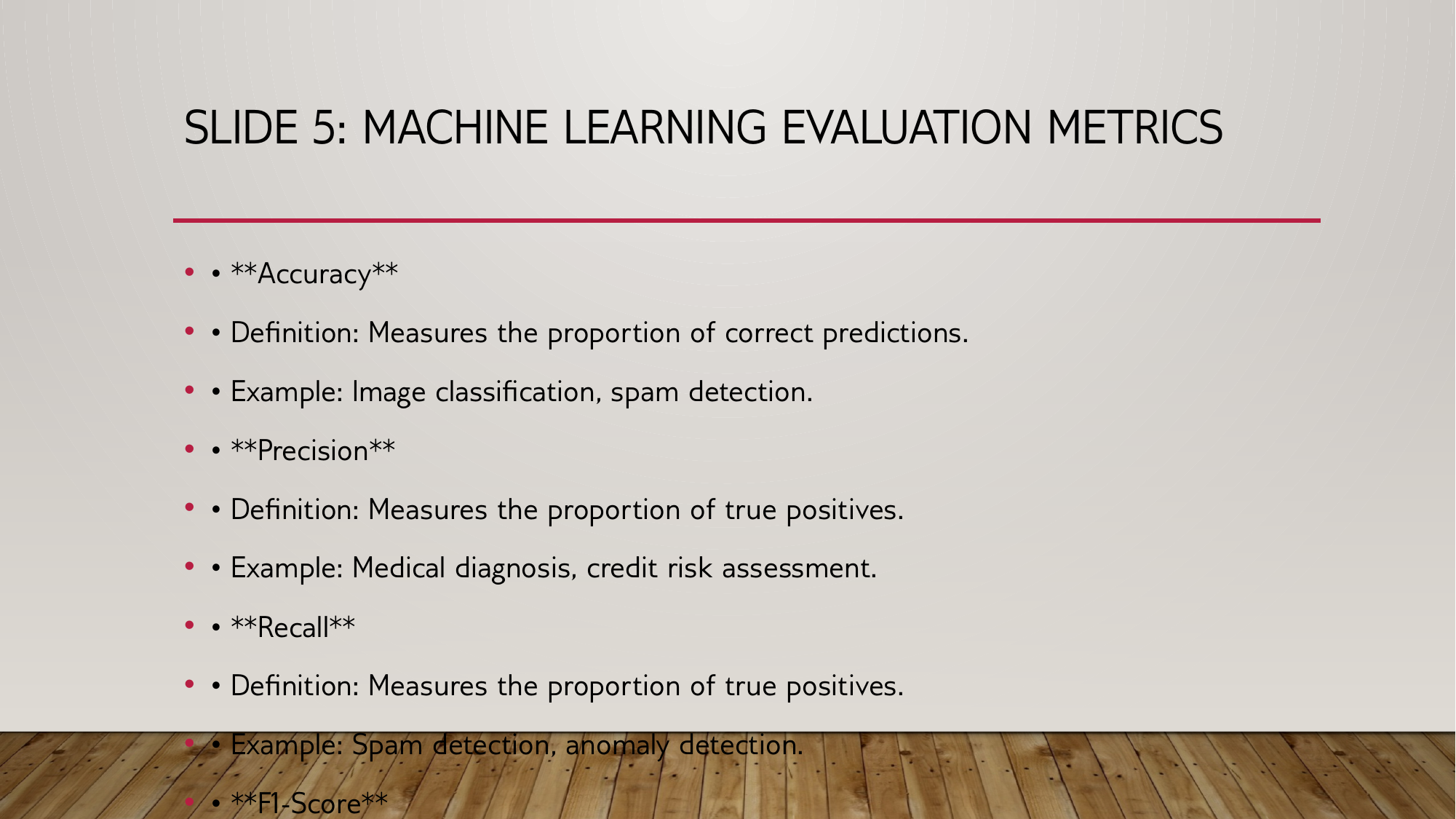

# Slide 5: Machine Learning Evaluation Metrics
• **Accuracy**
• Definition: Measures the proportion of correct predictions.
• Example: Image classification, spam detection.
• **Precision**
• Definition: Measures the proportion of true positives.
• Example: Medical diagnosis, credit risk assessment.
• **Recall**
• Definition: Measures the proportion of true positives.
• Example: Spam detection, anomaly detection.
• **F1-Score**
• Definition: Measures the balance between precision and recall.
• Example: Customer segmentation, product recommendation.